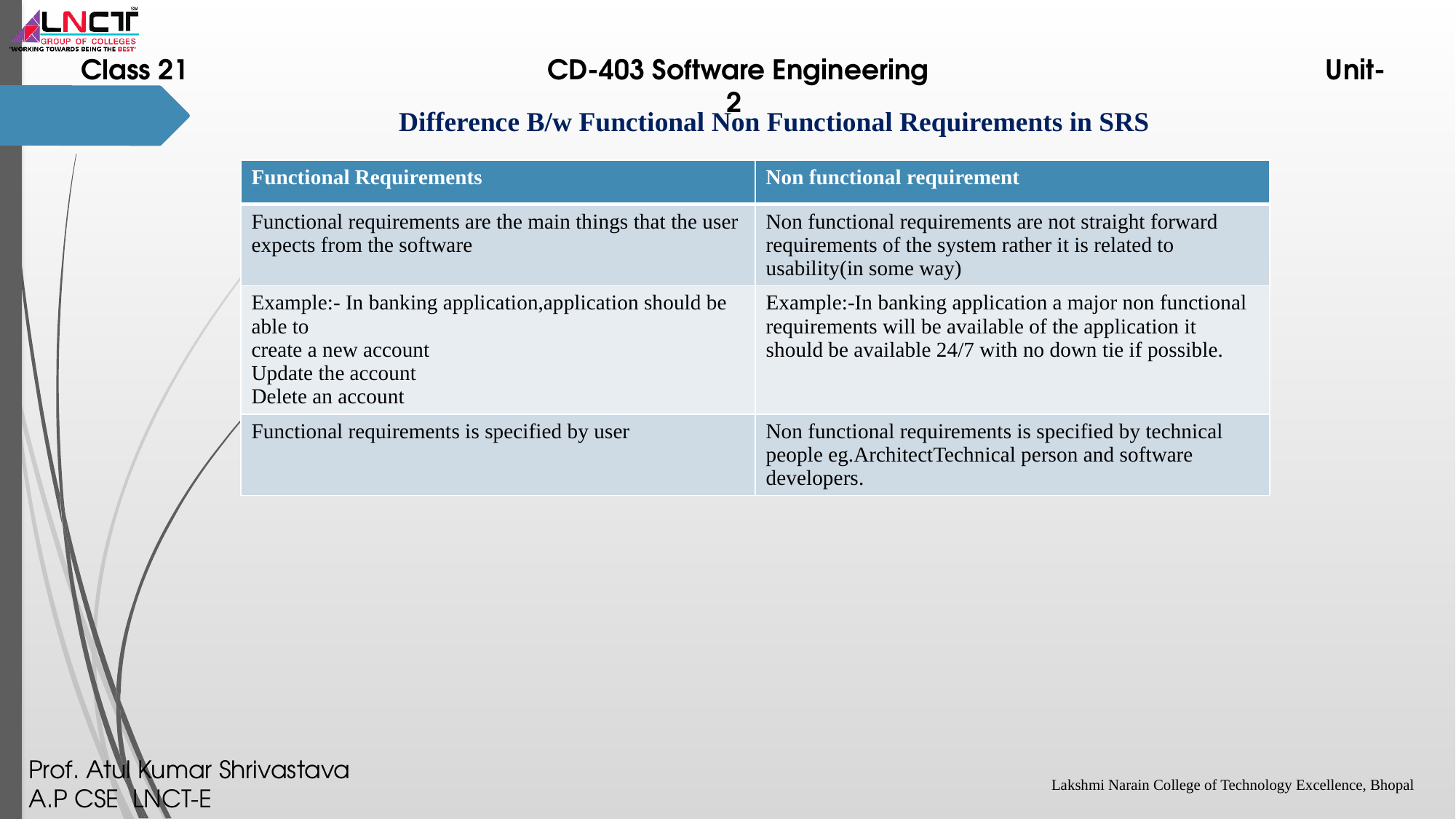

| Functional Requirements | Non functional requirement |
| --- | --- |
| Functional requirements are the main things that the user expects from the software | Non functional requirements are not straight forward requirements of the system rather it is related to usability(in some way) |
| Example:- In banking application,application should be able to create a new account Update the account Delete an account | Example:-In banking application a major non functional requirements will be available of the application it should be available 24/7 with no down tie if possible. |
| Functional requirements is specified by user | Non functional requirements is specified by technical people eg.ArchitectTechnical person and software developers. |